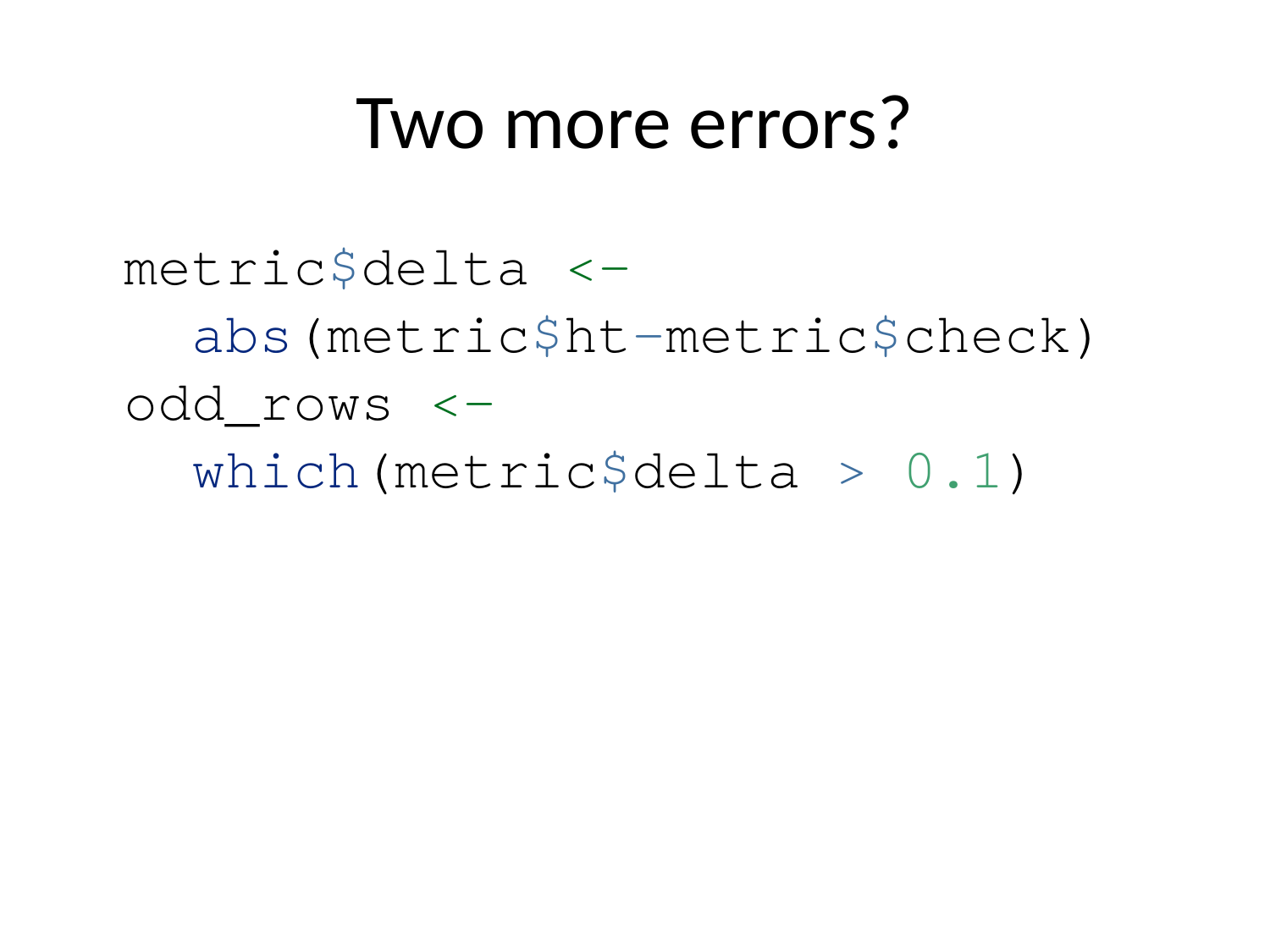

# Two more errors?
metric$delta <-
  abs(metric$ht-metric$check)
odd_rows <-
  which(metric$delta > 0.1)